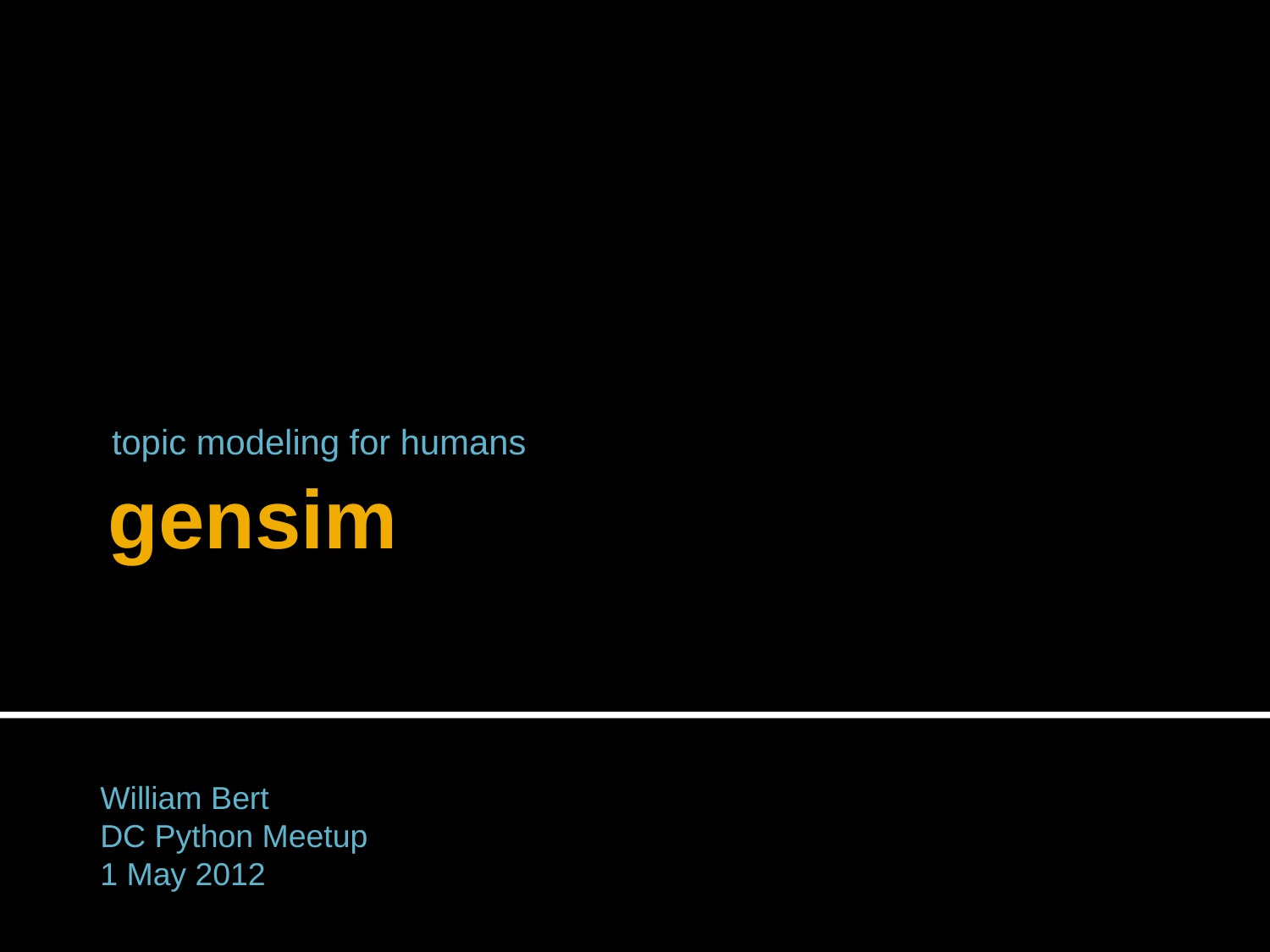

topic modeling for humans
# gensim
William Bert
DC Python Meetup
1 May 2012